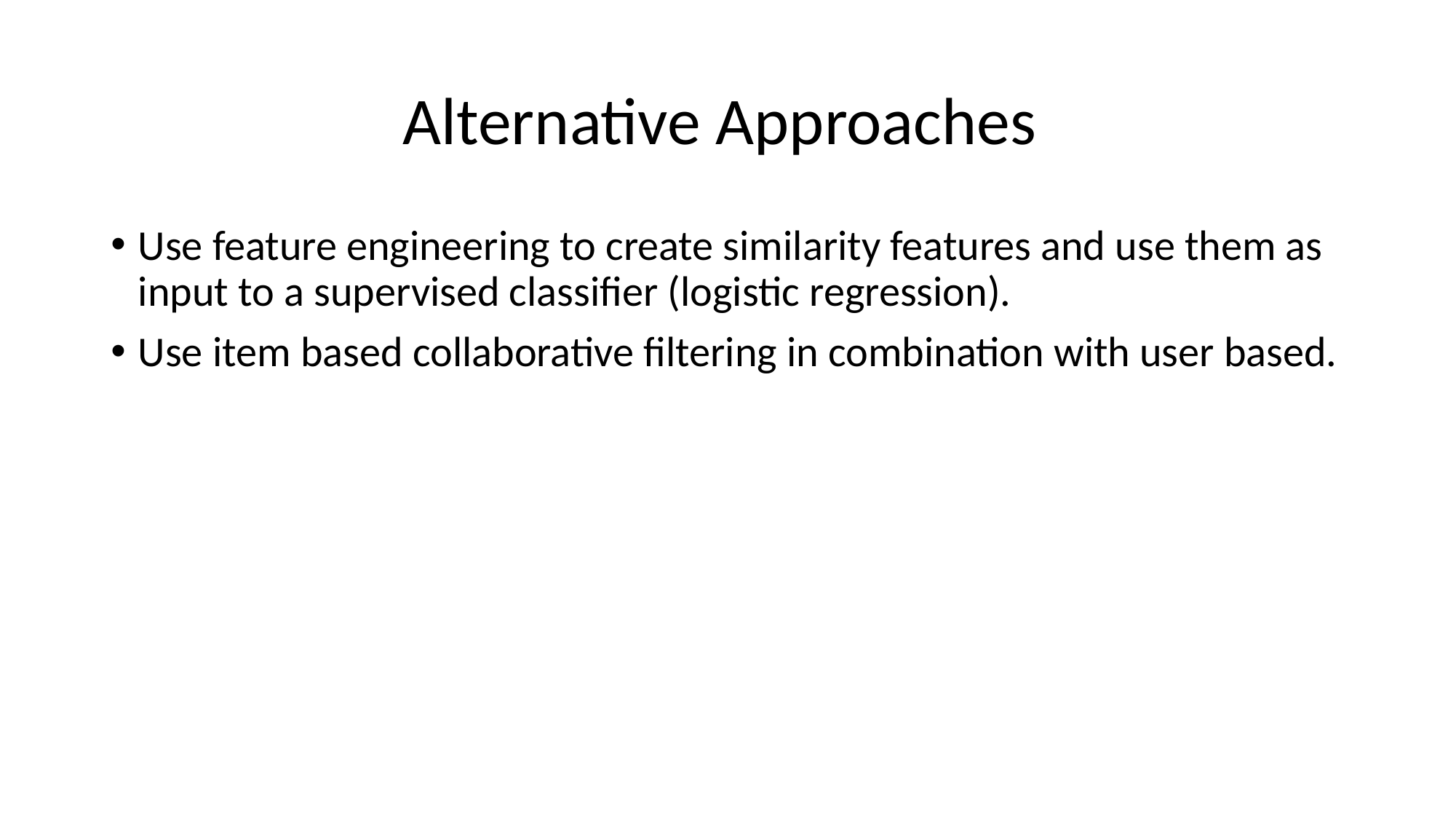

# Alternative Approaches
Use feature engineering to create similarity features and use them as input to a supervised classifier (logistic regression).
Use item based collaborative filtering in combination with user based.